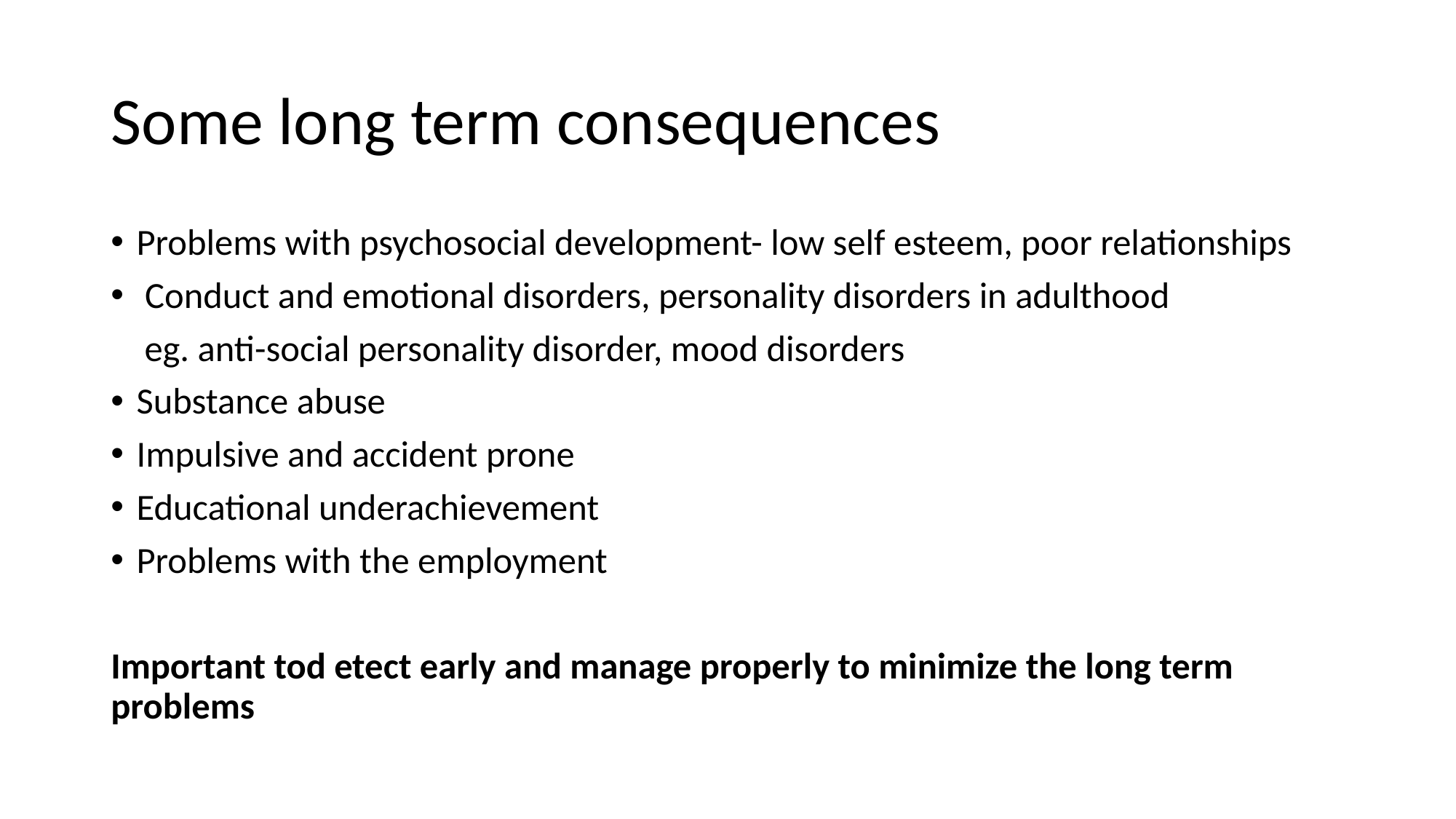

# Some long term consequences
Problems with psychosocial development- low self esteem, poor relationships
 Conduct and emotional disorders, personality disorders in adulthood
    eg. anti-social personality disorder, mood disorders
Substance abuse
Impulsive and accident prone
Educational underachievement
Problems with the employment

Important tod etect early and manage properly to minimize the long term problems